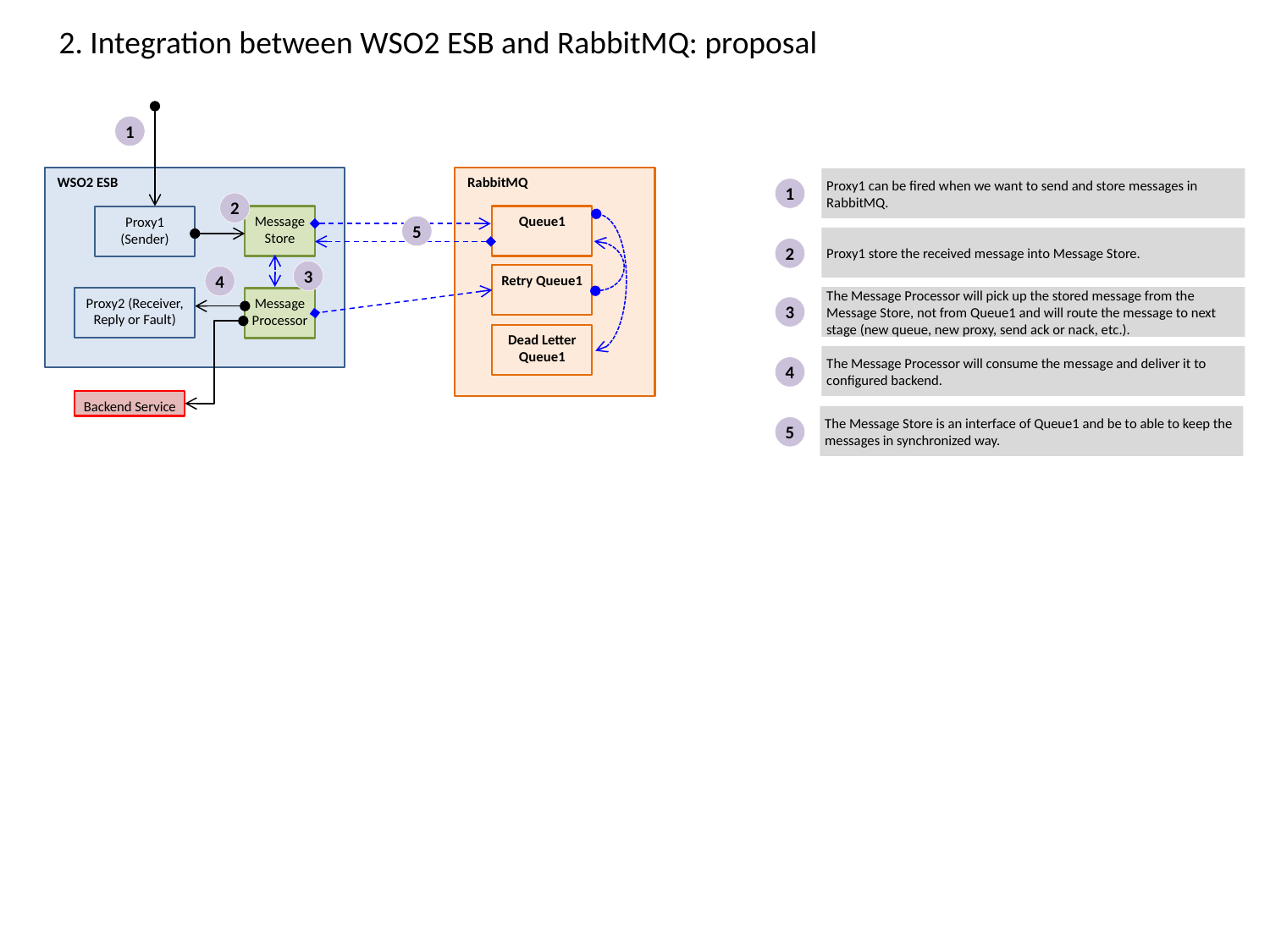

2. Integration between WSO2 ESB and RabbitMQ: proposal
1
WSO2 ESB
RabbitMQ
Proxy1 can be fired when we want to send and store messages in RabbitMQ.
1
2

Message Store
Queue1
Proxy1
(Sender)
5

Proxy1 store the received message into Message Store.
2
3
Retry Queue1
4
The Message Processor will pick up the stored message from the Message Store, not from Queue1 and will route the message to next stage (new queue, new proxy, send ack or nack, etc.).
Proxy2 (Receiver, Reply or Fault)
Message Processor
3

Dead Letter Queue1
The Message Processor will consume the message and deliver it to configured backend.
4
Backend Service
The Message Store is an interface of Queue1 and be to able to keep the messages in synchronized way.
5